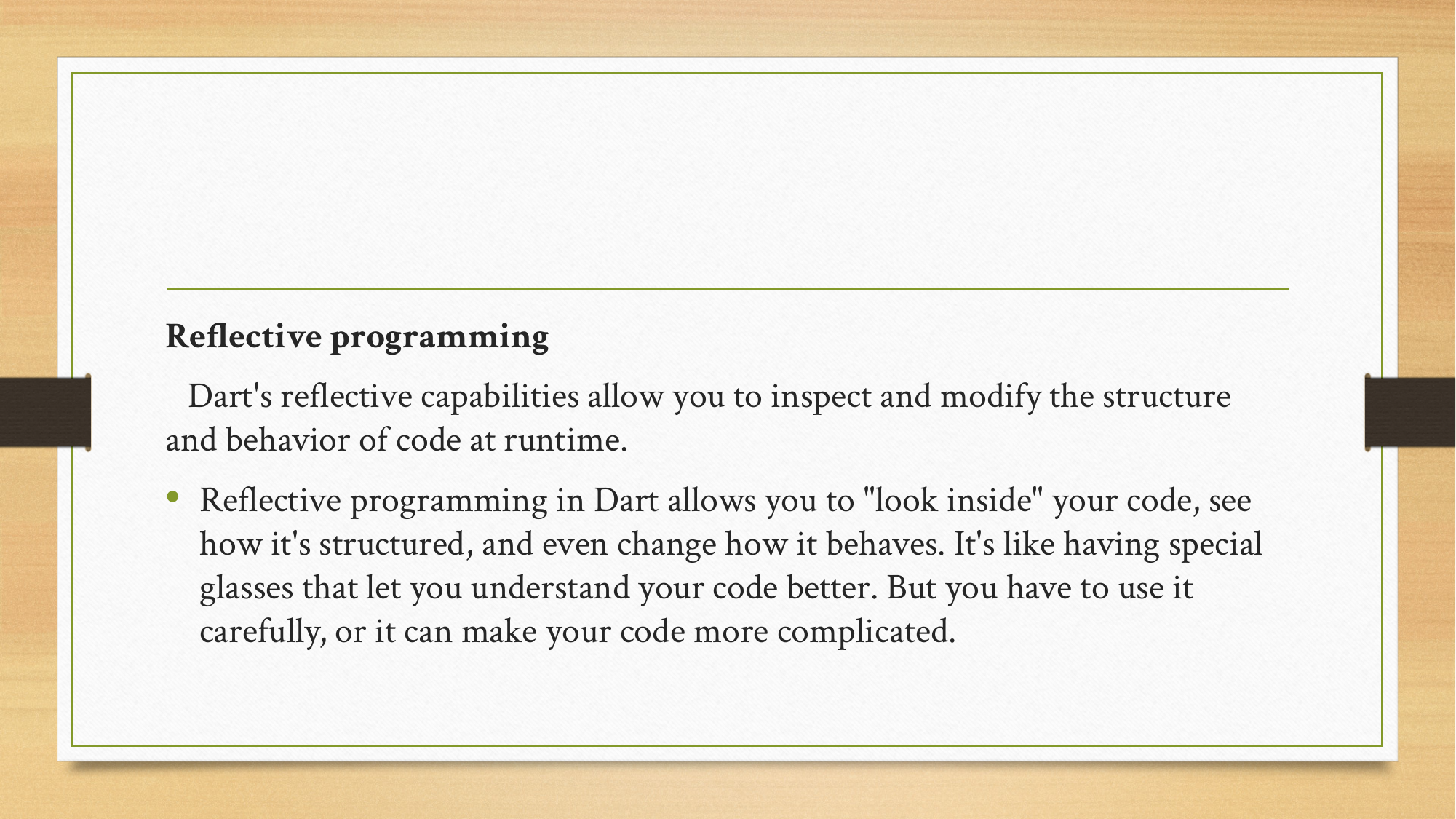

#
Reflective programming
   Dart's reflective capabilities allow you to inspect and modify the structure and behavior of code at runtime.
Reflective programming in Dart allows you to "look inside" your code, see how it's structured, and even change how it behaves. It's like having special glasses that let you understand your code better. But you have to use it carefully, or it can make your code more complicated.